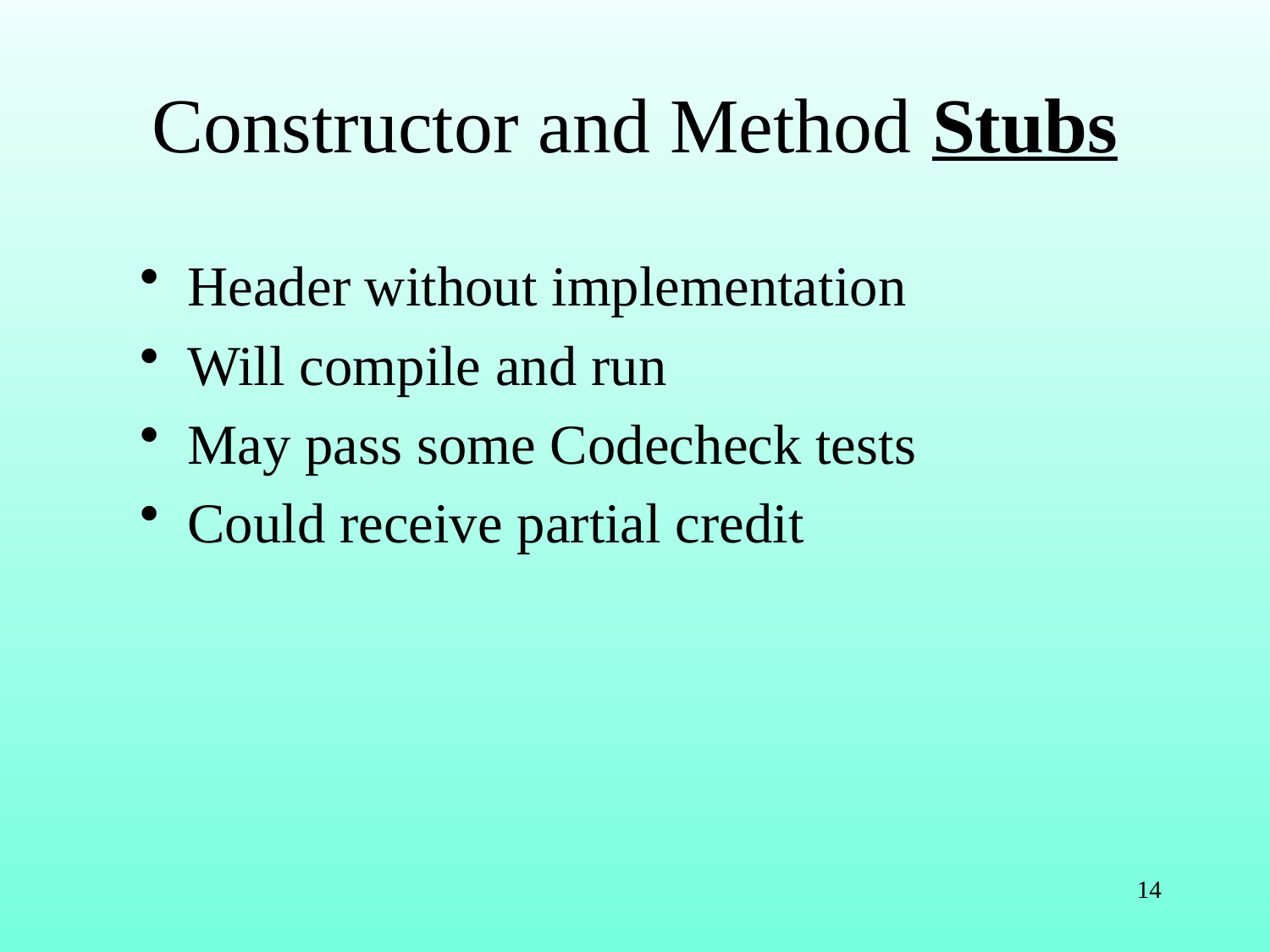

# Constructor and Method Stubs
Header without implementation
Will compile and run
May pass some Codecheck tests
Could receive partial credit
14